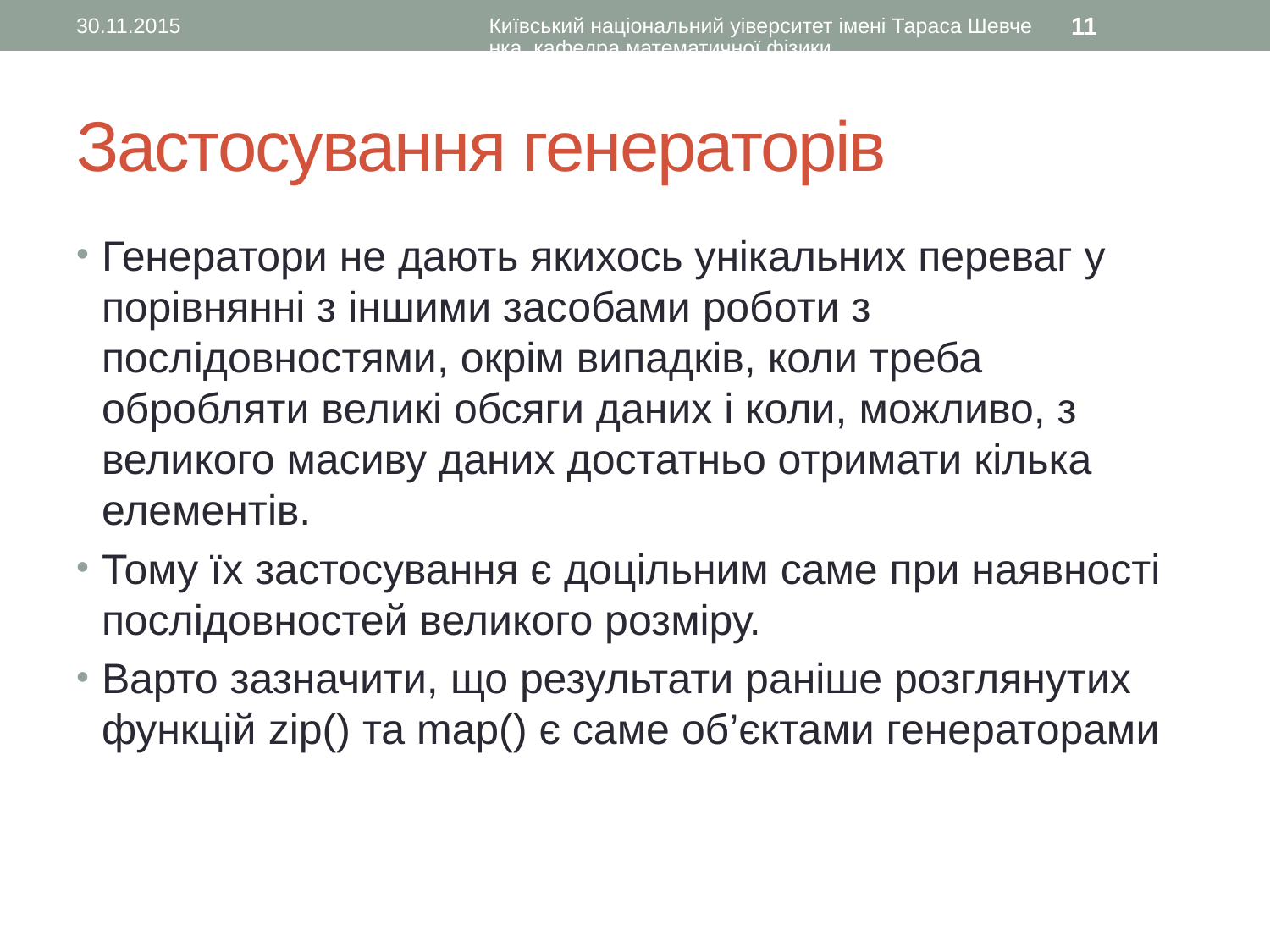

30.11.2015
Київський національний уіверситет імені Тараса Шевченка, кафедра математичної фізики
11
# Застосування генераторів
Генератори не дають якихось унікальних переваг у порівнянні з іншими засобами роботи з послідовностями, окрім випадків, коли треба обробляти великі обсяги даних і коли, можливо, з великого масиву даних достатньо отримати кілька елементів.
Тому їх застосування є доцільним саме при наявності послідовностей великого розміру.
Варто зазначити, що результати раніше розглянутих функцій zip() та map() є саме об’єктами генераторами